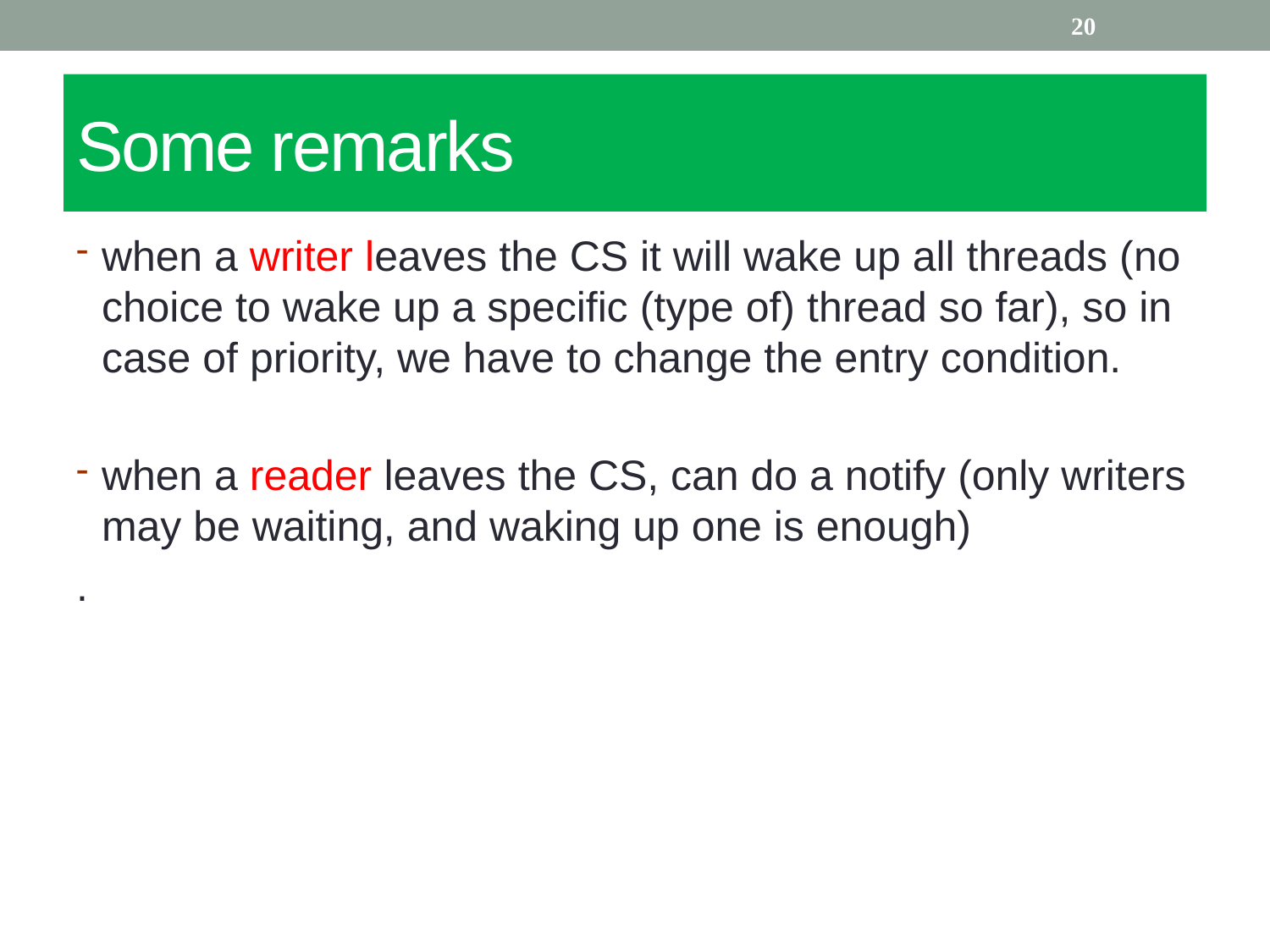

20
# Some remarks
when a writer leaves the CS it will wake up all threads (no choice to wake up a specific (type of) thread so far), so in case of priority, we have to change the entry condition.

when a reader leaves the CS, can do a notify (only writers may be waiting, and waking up one is enough)
.